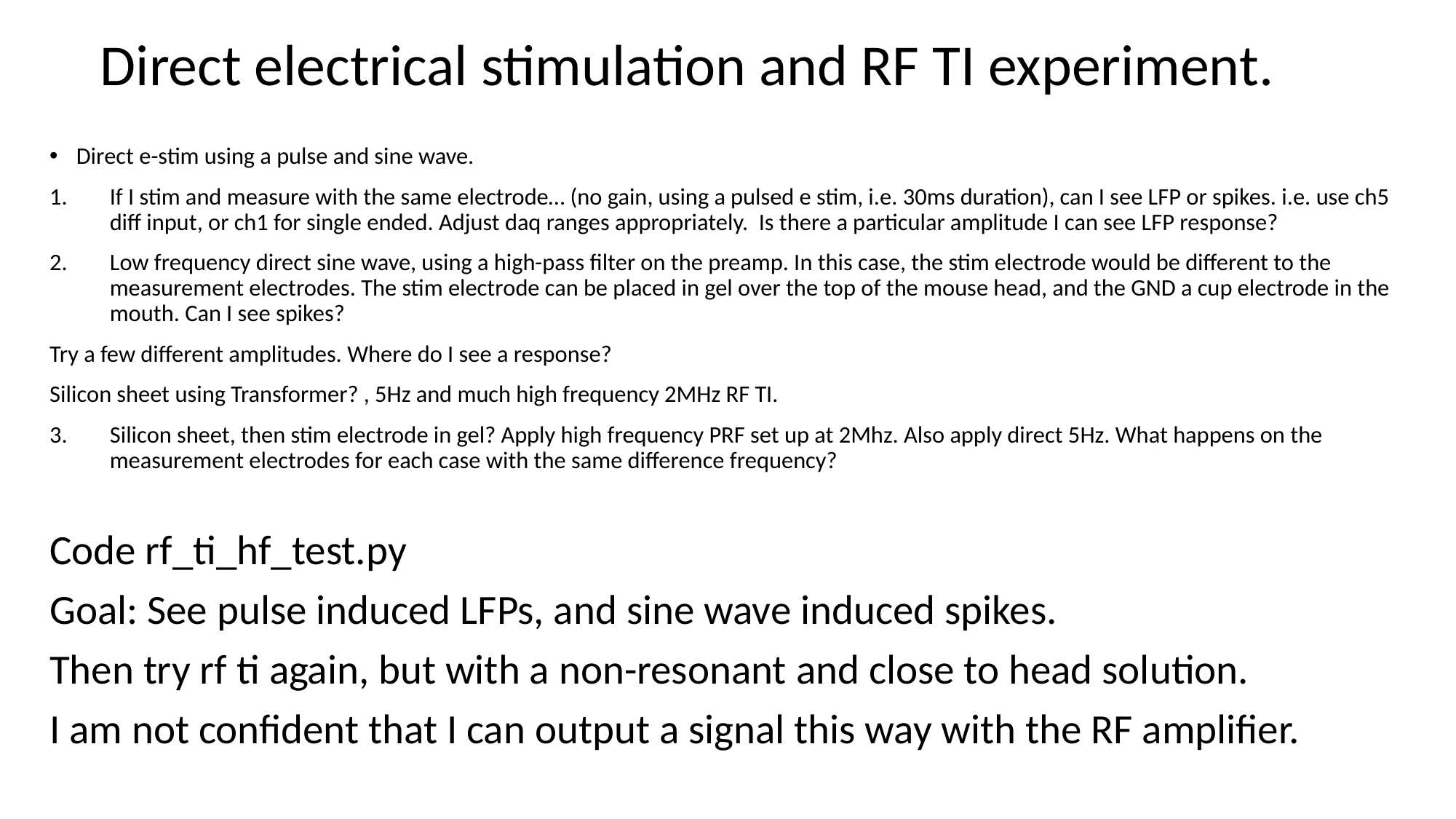

# Direct electrical stimulation and RF TI experiment.
Direct e-stim using a pulse and sine wave.
If I stim and measure with the same electrode… (no gain, using a pulsed e stim, i.e. 30ms duration), can I see LFP or spikes. i.e. use ch5 diff input, or ch1 for single ended. Adjust daq ranges appropriately.  Is there a particular amplitude I can see LFP response?
Low frequency direct sine wave, using a high-pass filter on the preamp. In this case, the stim electrode would be different to the measurement electrodes. The stim electrode can be placed in gel over the top of the mouse head, and the GND a cup electrode in the mouth. Can I see spikes?
Try a few different amplitudes. Where do I see a response?
Silicon sheet using Transformer? , 5Hz and much high frequency 2MHz RF TI.
Silicon sheet, then stim electrode in gel? Apply high frequency PRF set up at 2Mhz. Also apply direct 5Hz. What happens on the measurement electrodes for each case with the same difference frequency?

Code rf_ti_hf_test.py
Goal: See pulse induced LFPs, and sine wave induced spikes.
Then try rf ti again, but with a non-resonant and close to head solution.
I am not confident that I can output a signal this way with the RF amplifier.